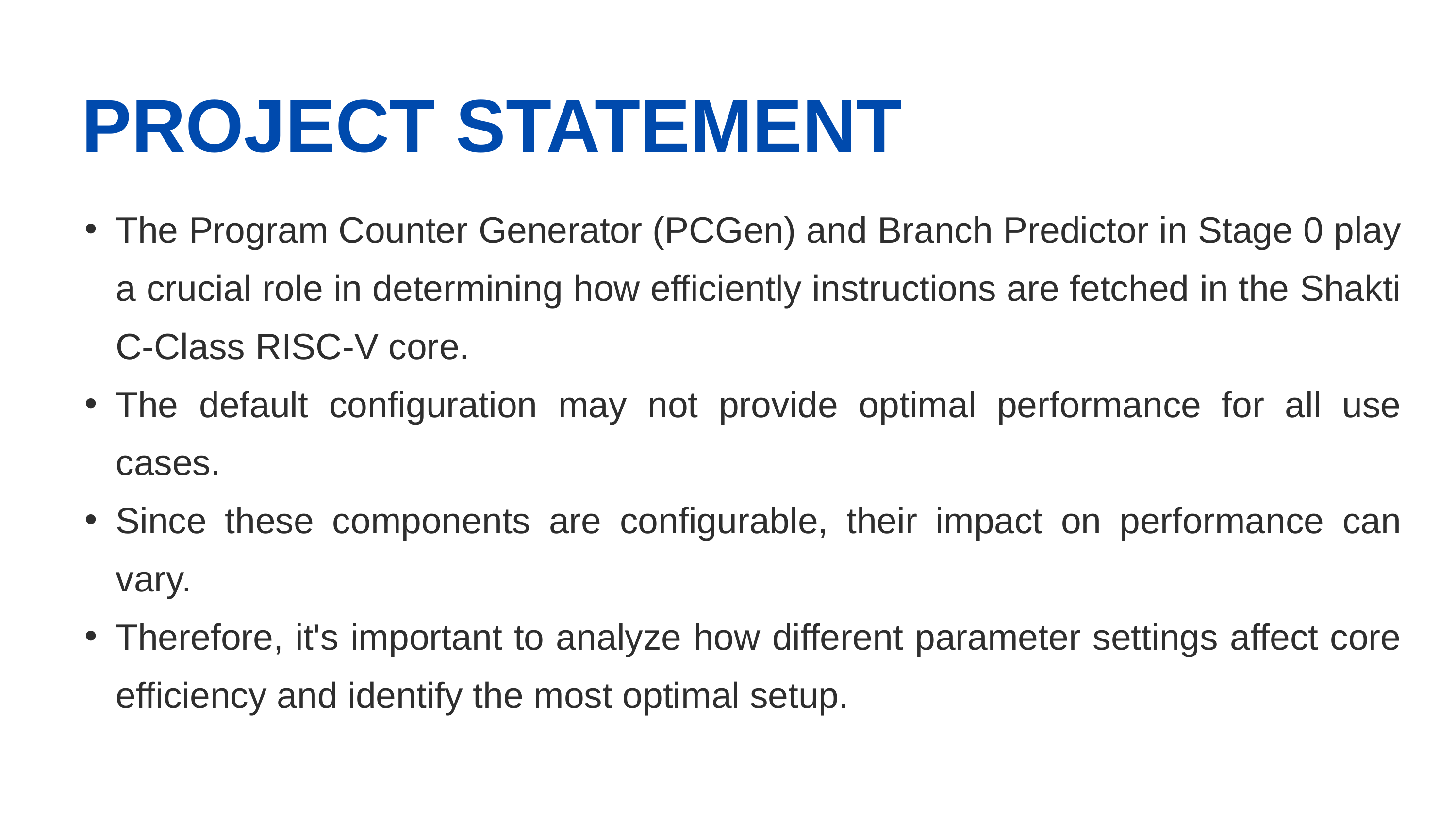

PROJECT STATEMENT
The Program Counter Generator (PCGen) and Branch Predictor in Stage 0 play a crucial role in determining how efficiently instructions are fetched in the Shakti C-Class RISC-V core.
The default configuration may not provide optimal performance for all use cases.
Since these components are configurable, their impact on performance can vary.
Therefore, it's important to analyze how different parameter settings affect core efficiency and identify the most optimal setup.